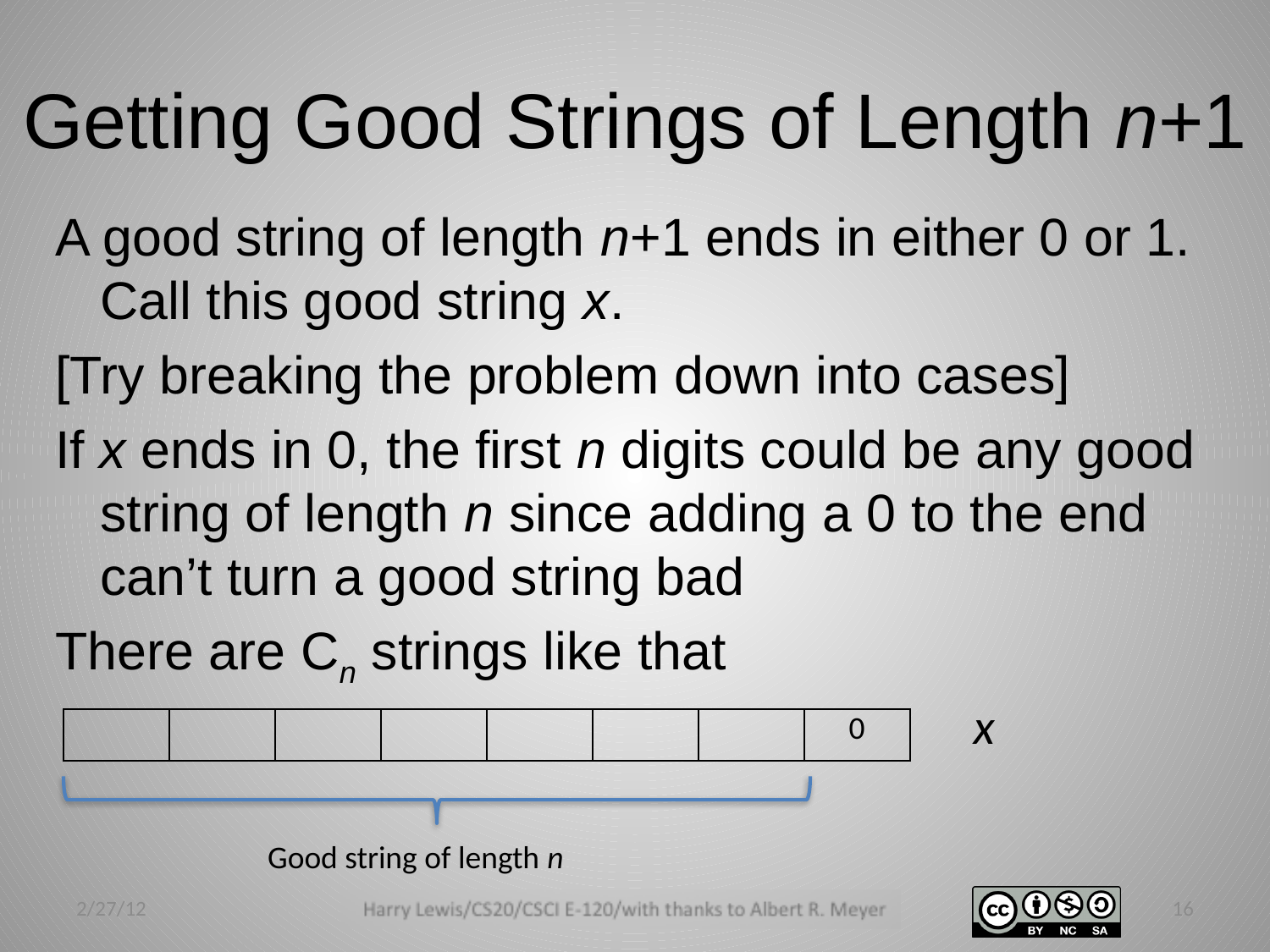

# Getting Good Strings of Length n+1
A good string of length n+1 ends in either 0 or 1. Call this good string x.
[Try breaking the problem down into cases]
If x ends in 0, the first n digits could be any good string of length n since adding a 0 to the end can’t turn a good string bad
There are Cn strings like that

x
|  |  |  |  |  |  |  | 0 |
| --- | --- | --- | --- | --- | --- | --- | --- |
Good string of length n
2/27/12
16